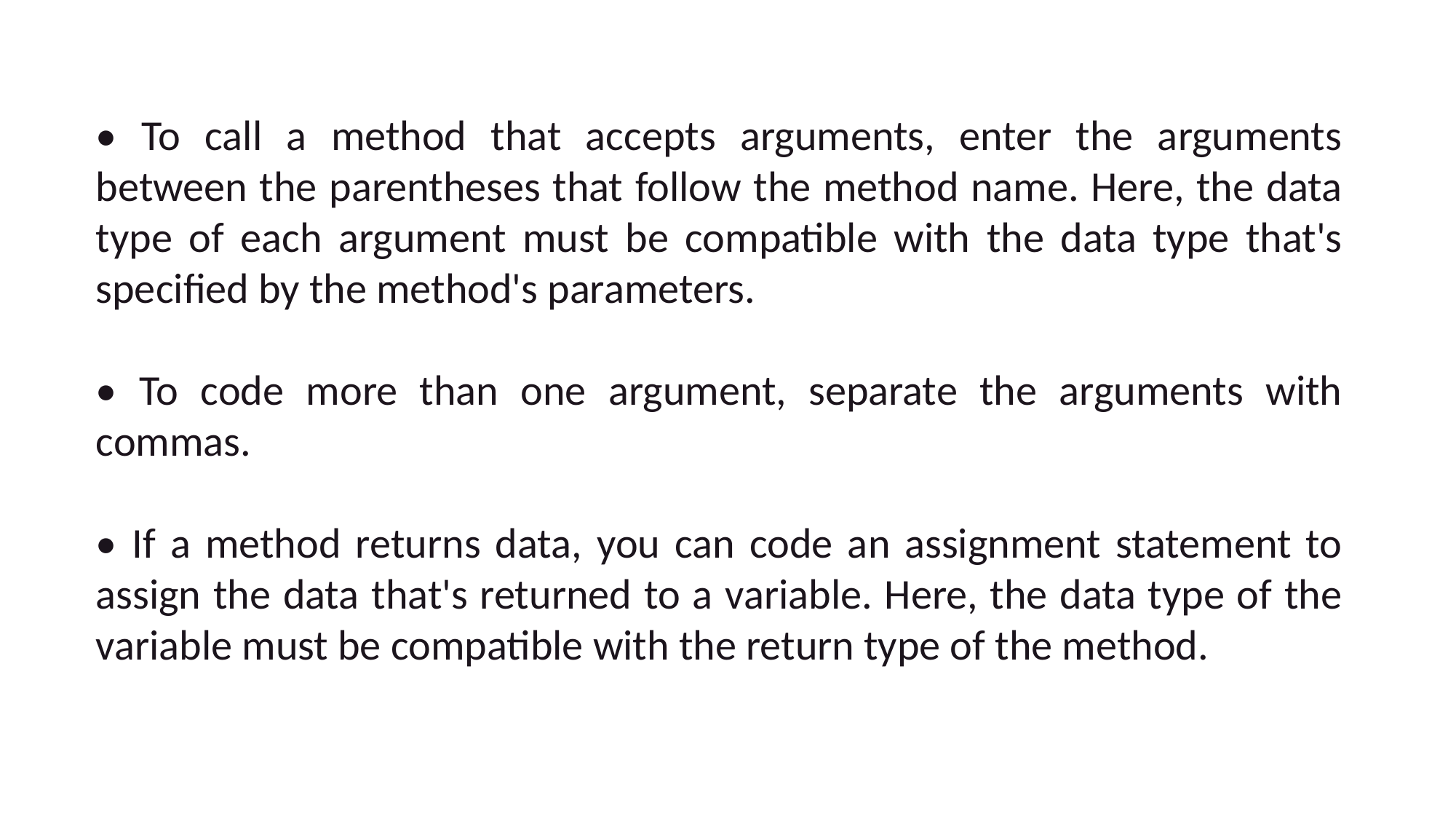

• To call a method that accepts arguments, enter the arguments between the parentheses that follow the method name. Here, the data type of each argument must be compatible with the data type that's specified by the method's parameters.

• To code more than one argument, separate the arguments with commas.

• If a method returns data, you can code an assignment statement to assign the data that's returned to a variable. Here, the data type of the variable must be compatible with the return type of the method.